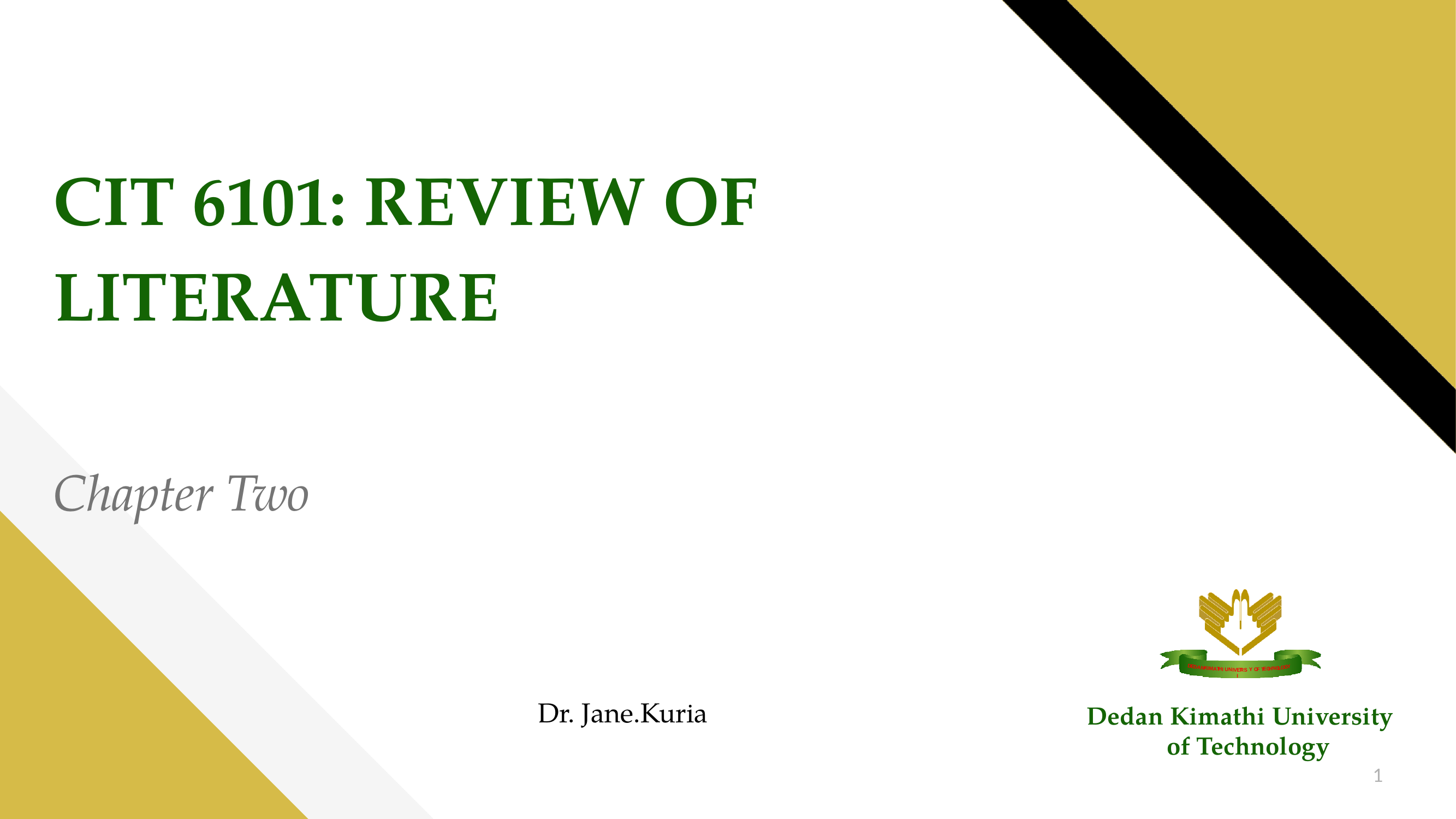

CIT 6101: REVIEW OF LITERATURE

Chapter Two

D
Y
E
G
D
O
AN
L
IV T
ERSI
NO
K
IM
H
EC
AT
HI
F T
UN
Y O
Dr. Jane.Kuria
Dedan Kimathi University  of Technology
1